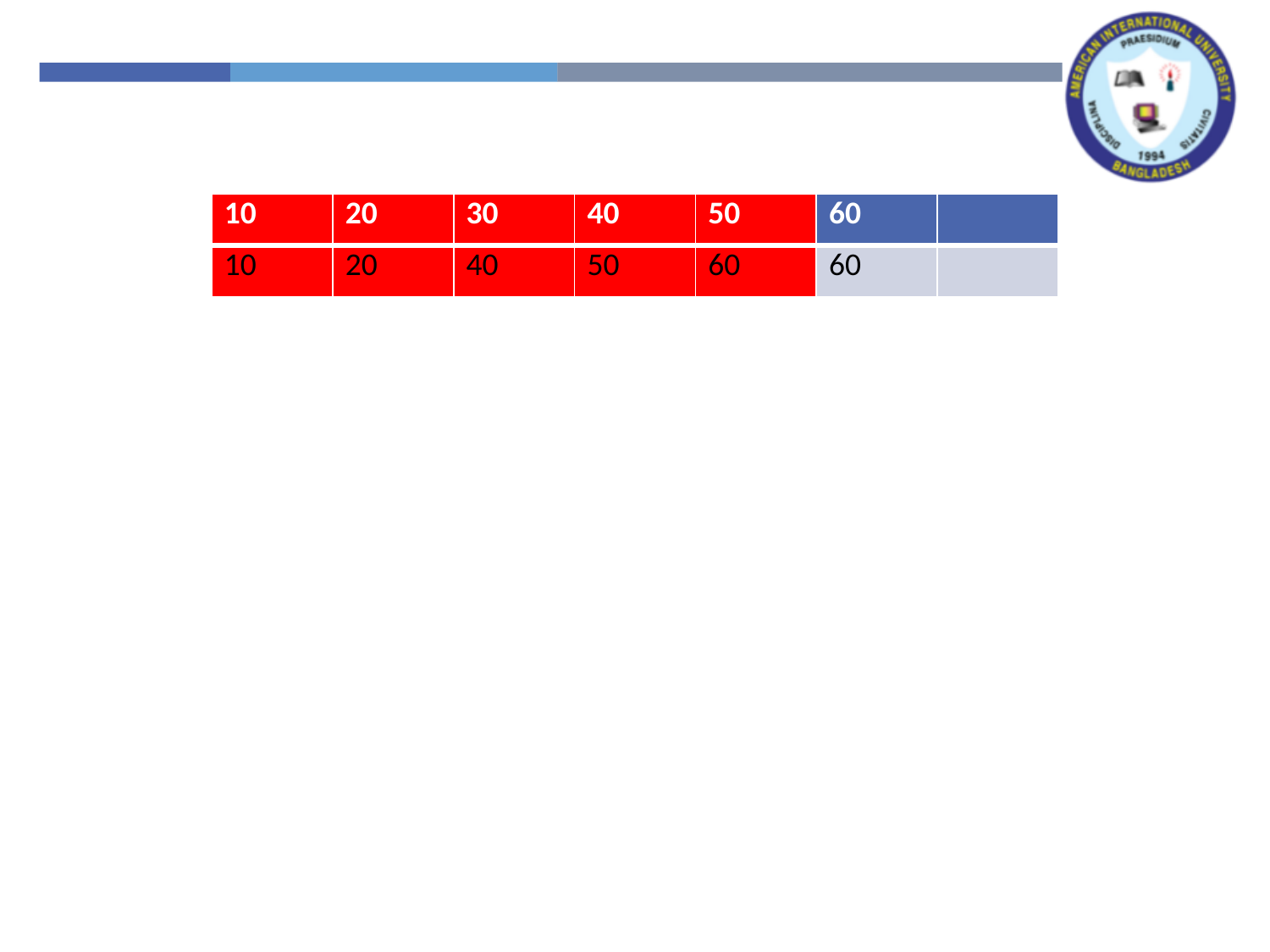

| 10 | 20 | 30 | 40 | 50 | 60 |  |
| --- | --- | --- | --- | --- | --- | --- |
| 10 | 20 | 40 | 50 | 60 | 60 |  |